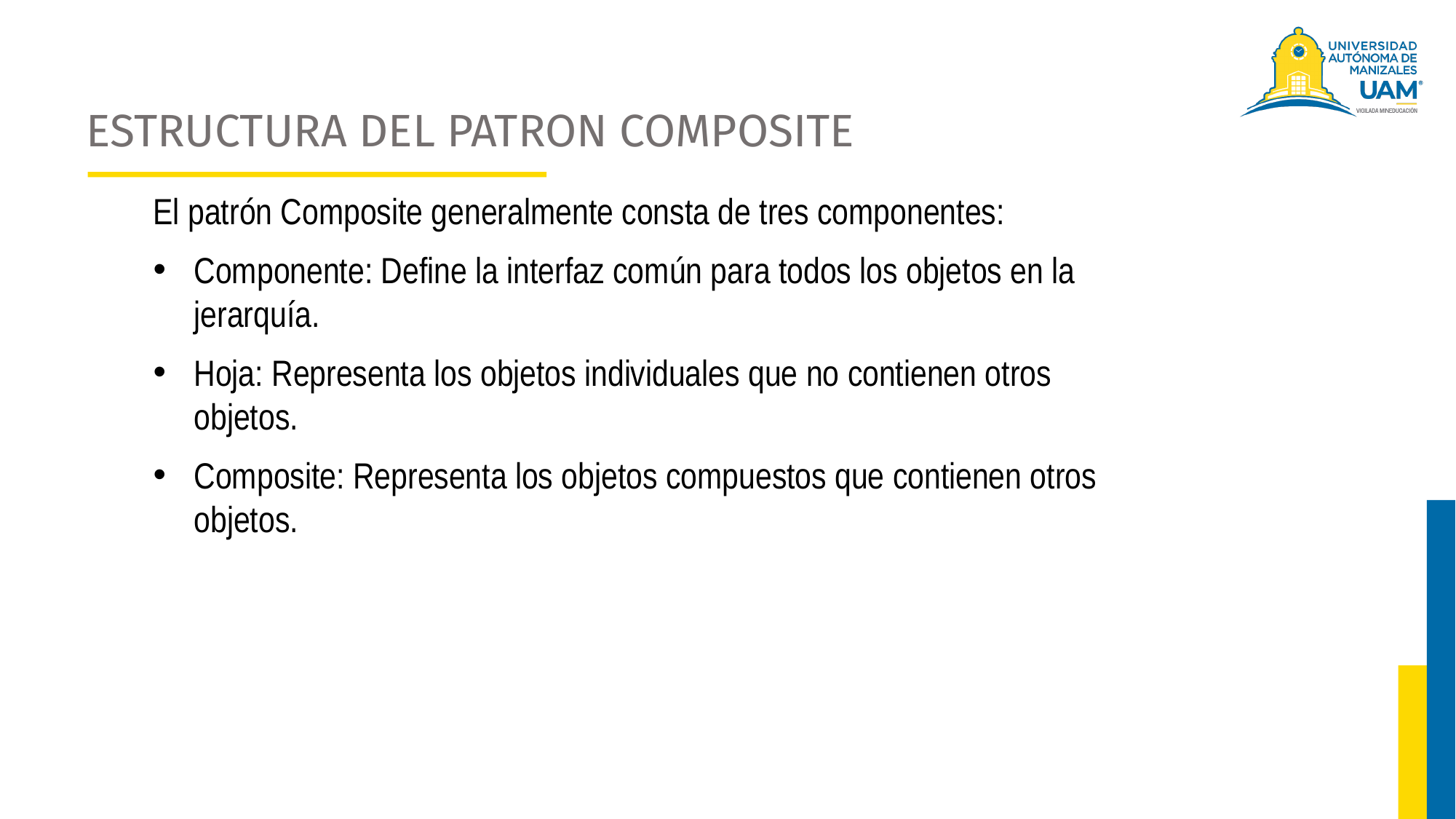

# ESTRUCTURA DEL PATRON COMPOSITE

El patrón Composite generalmente consta de tres componentes:
Componente: Define la interfaz común para todos los objetos en la jerarquía.
Hoja: Representa los objetos individuales que no contienen otros objetos.
Composite: Representa los objetos compuestos que contienen otros objetos.